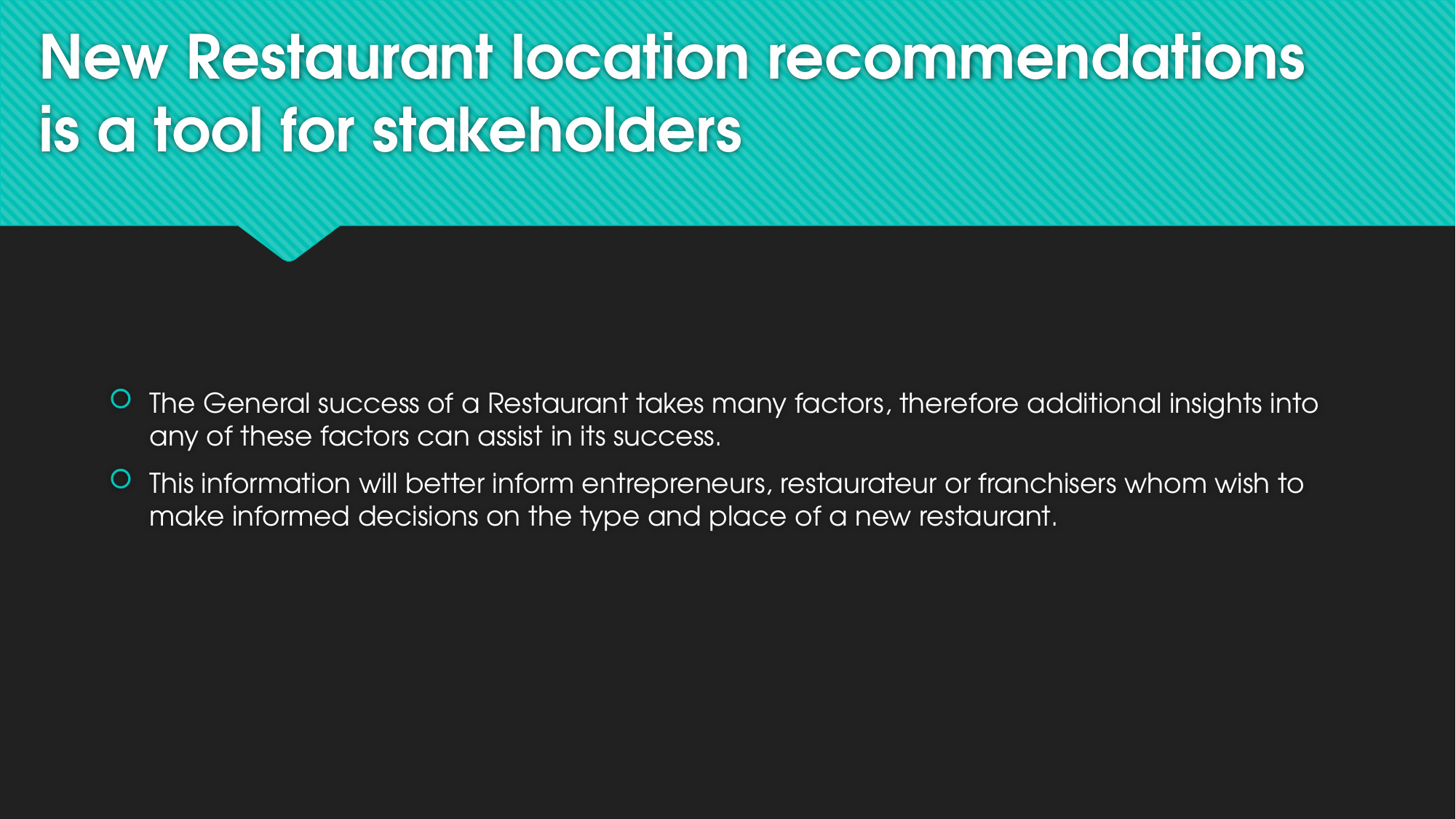

# New Restaurant location recommendations is a tool for stakeholders
The General success of a Restaurant takes many factors, therefore additional insights into any of these factors can assist in its success.
This information will better inform entrepreneurs, restaurateur or franchisers whom wish to make informed decisions on the type and place of a new restaurant.